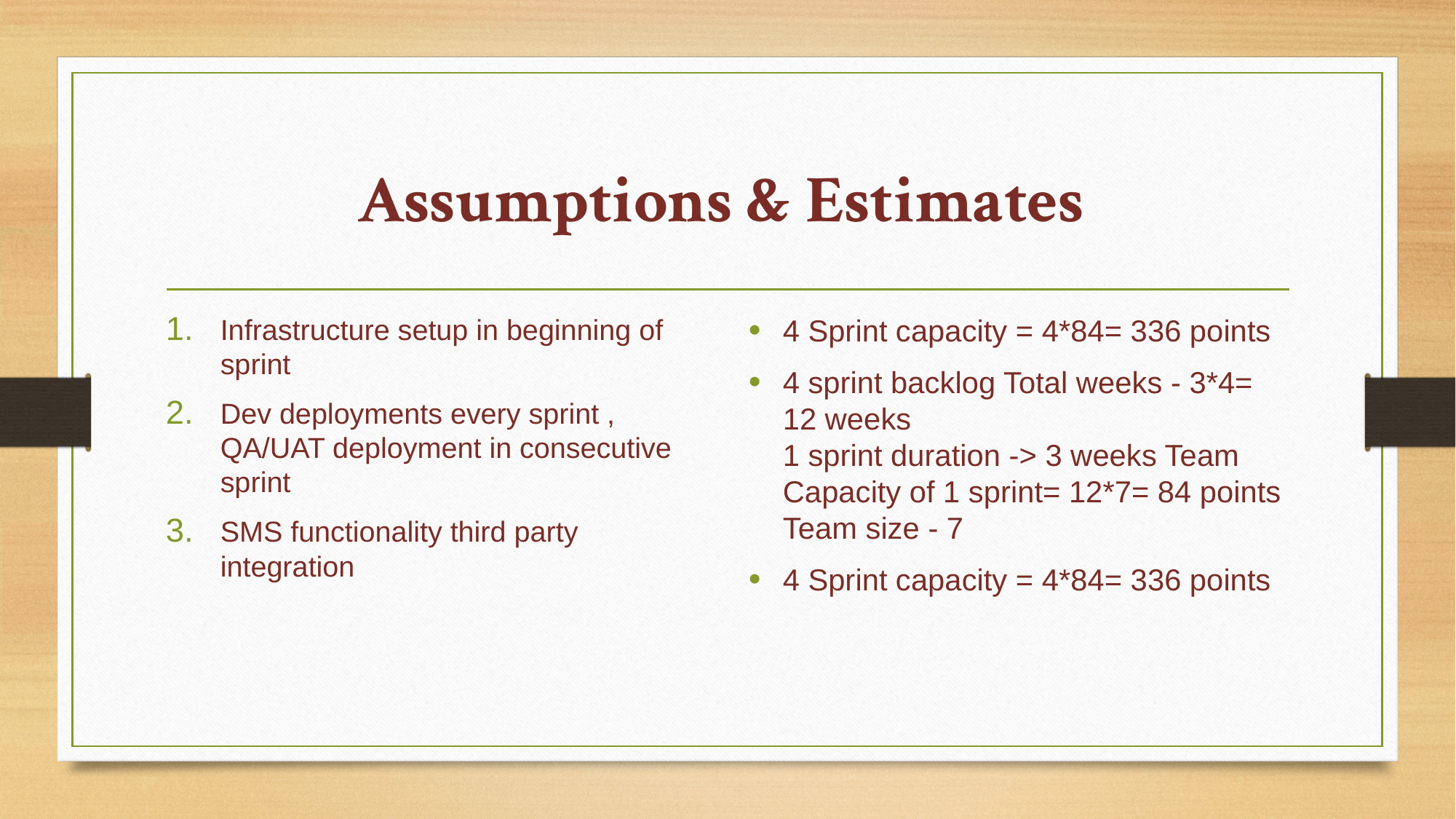

# Assumptions & Estimates
Infrastructure setup in beginning of sprint
Dev deployments every sprint , QA/UAT deployment in consecutive sprint
SMS functionality third party integration

4 Sprint capacity = 4*84= 336 points
4 sprint backlog Total weeks - 3*4= 12 weeks
1 sprint duration -> 3 weeks Team Capacity of 1 sprint= 12*7= 84 points
Team size - 7
4 Sprint capacity = 4*84= 336 points